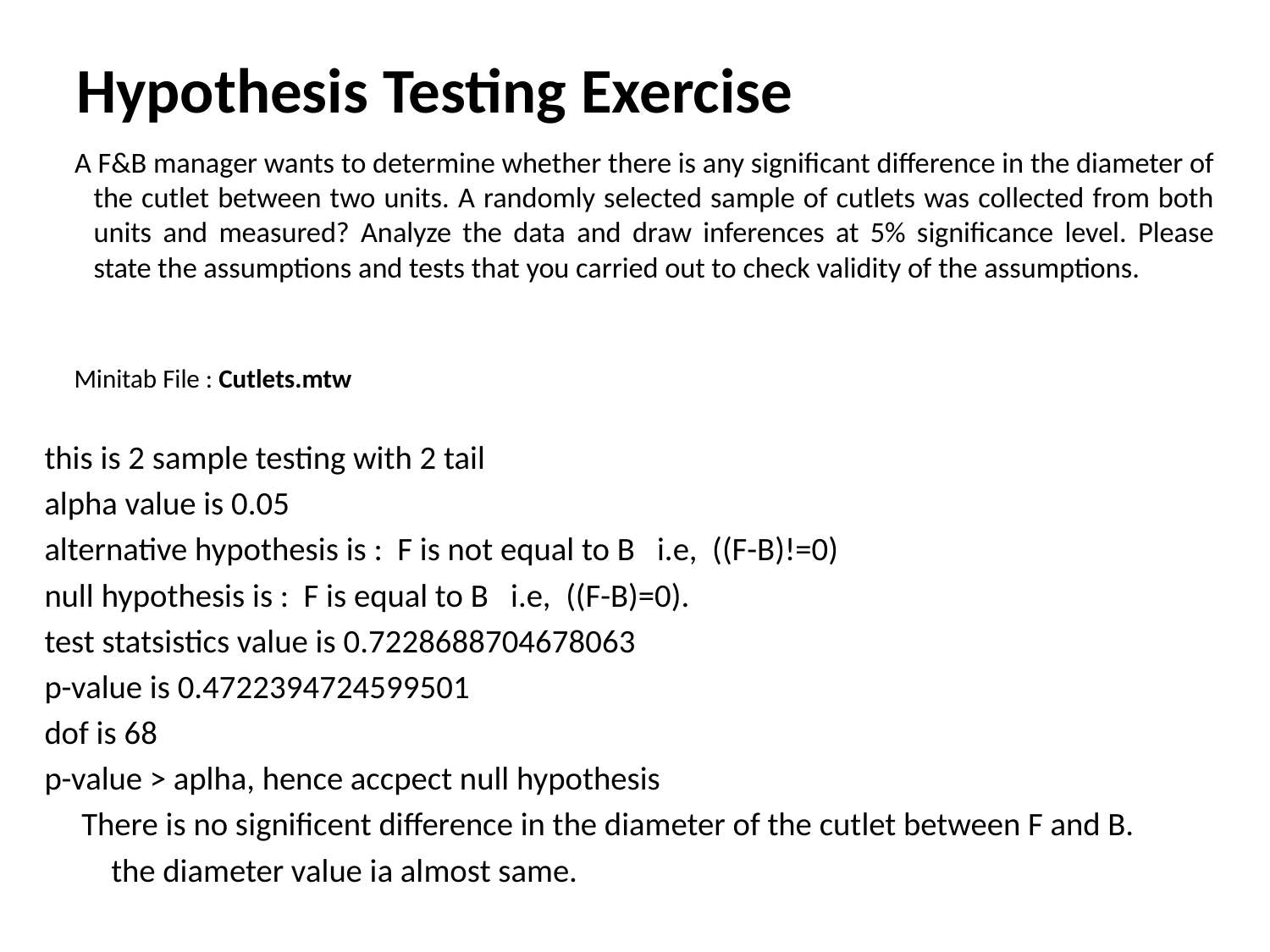

# Hypothesis Testing Exercise
     A F&B manager wants to determine whether there is any significant difference in the diameter of the cutlet between two units. A randomly selected sample of cutlets was collected from both units and measured? Analyze the data and draw inferences at 5% significance level. Please state the assumptions and tests that you carried out to check validity of the assumptions.

     Minitab File : Cutlets.mtw

this is 2 sample testing with 2 tail
alpha value is 0.05
alternative hypothesis is :  F is not equal to B   i.e,  ((F-B)!=0)
null hypothesis is :  F is equal to B   i.e,  ((F-B)=0).
test statsistics value is 0.7228688704678063
p-value is 0.4722394724599501
dof is 68
p-value > aplha, hence accpect null hypothesis
     There is no significent difference in the diameter of the cutlet between F and B.
         the diameter value ia almost same.